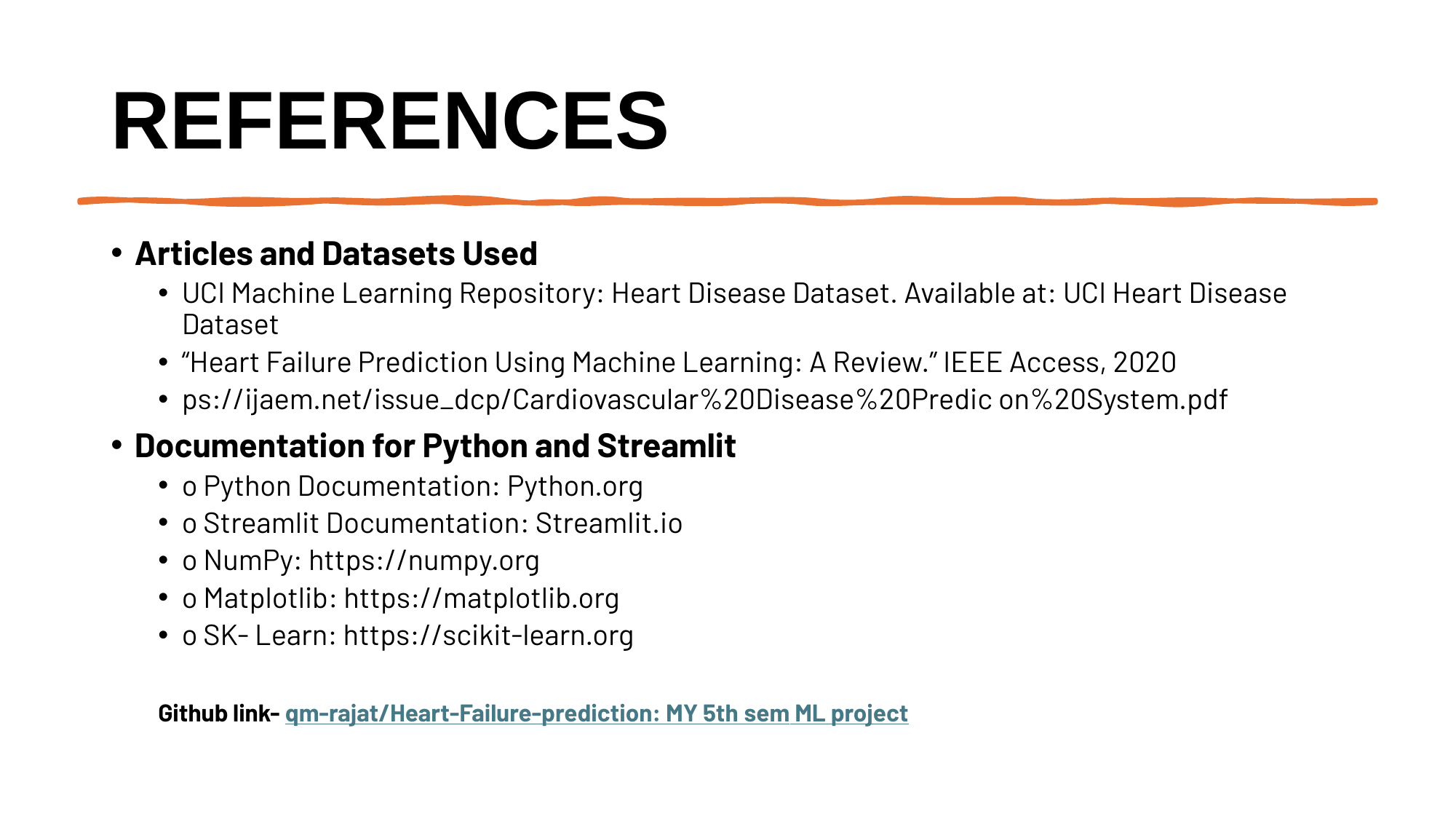

# References

Articles and Datasets Used
UCI Machine Learning Repository: Heart Disease Dataset. Available at: UCI Heart Disease Dataset
“Heart Failure Prediction Using Machine Learning: A Review.” IEEE Access, 2020
ps://ijaem.net/issue_dcp/Cardiovascular%20Disease%20Predic on%20System.pdf
Documentation for Python and Streamlit
o Python Documentation: Python.org
o Streamlit Documentation: Streamlit.io
o NumPy: https://numpy.org
o Matplotlib: https://matplotlib.org
o SK- Learn: https://scikit-learn.org

Github link- qm-rajat/Heart-Failure-prediction: MY 5th sem ML project